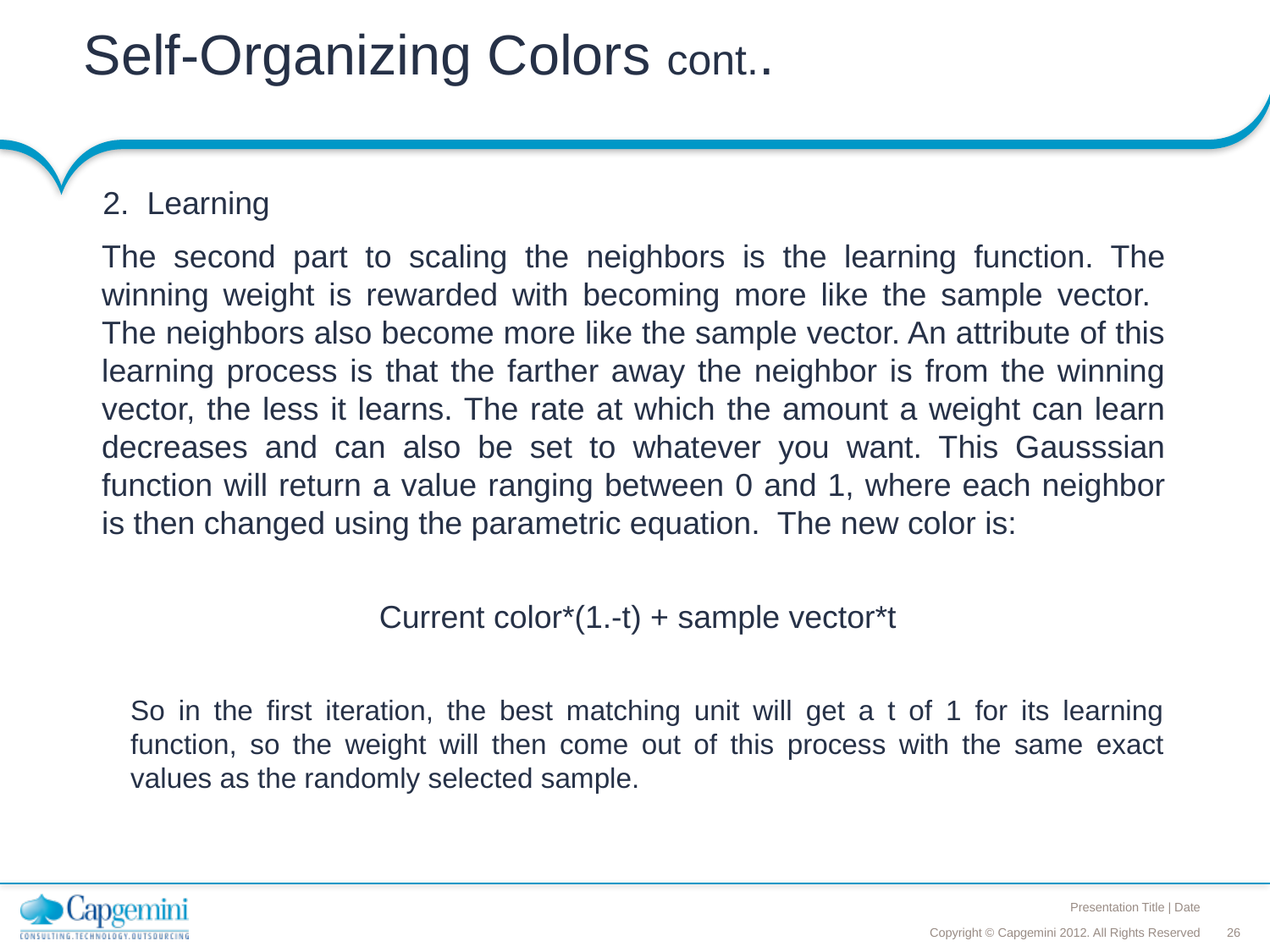

# Self-Organizing Colors cont..
2.  Learning
The second part to scaling the neighbors is the learning function. The winning weight is rewarded with becoming more like the sample vector.  The neighbors also become more like the sample vector. An attribute of this learning process is that the farther away the neighbor is from the winning vector, the less it learns. The rate at which the amount a weight can learn decreases and can also be set to whatever you want. This Gausssian function will return a value ranging between 0 and 1, where each neighbor is then changed using the parametric equation.  The new color is:
 Current color*(1.-t) + sample vector*t
So in the first iteration, the best matching unit will get a t of 1 for its learning function, so the weight will then come out of this process with the same exact values as the randomly selected sample.